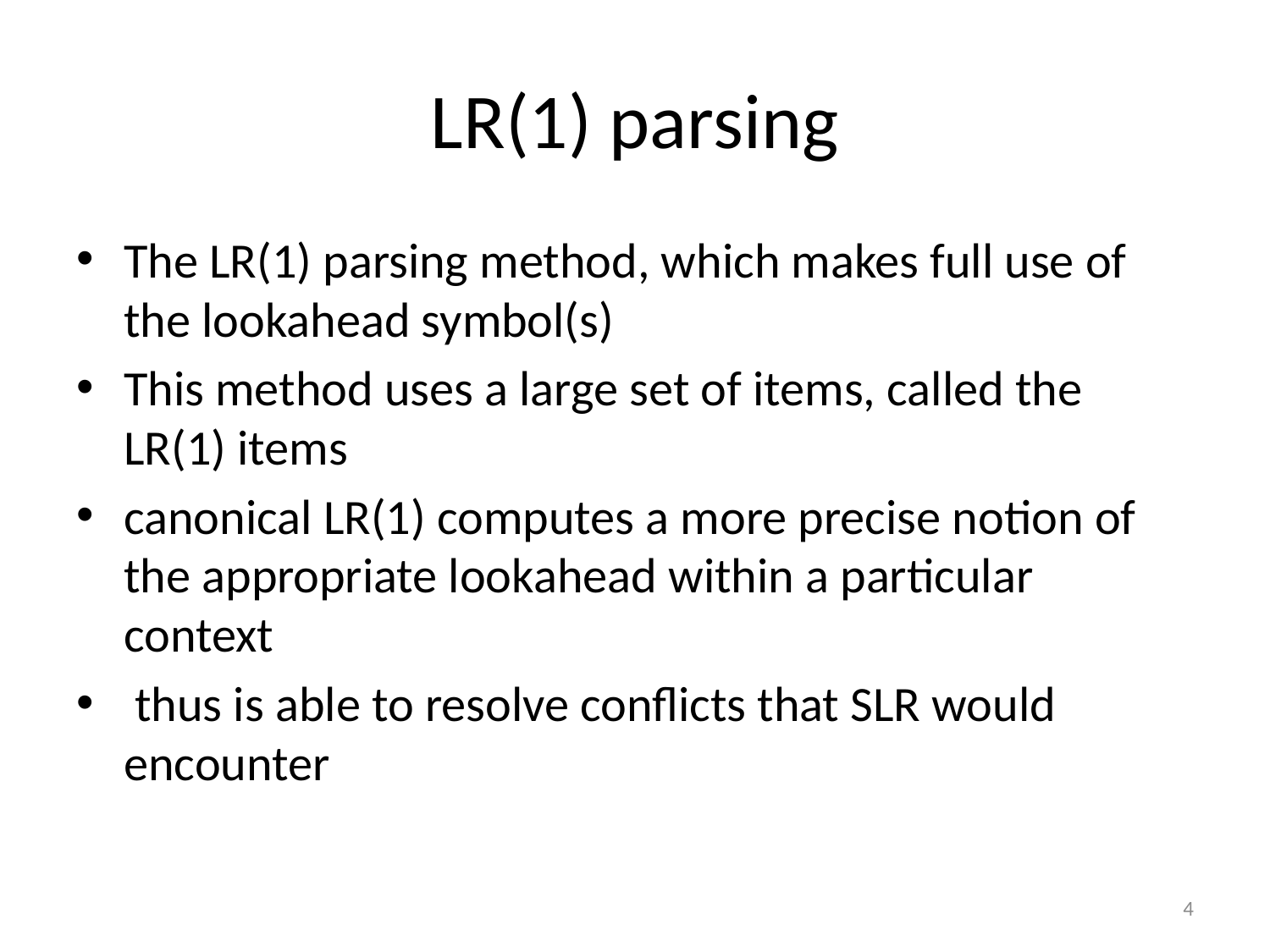

# LR(1) parsing
The LR(1) parsing method, which makes full use of the lookahead symbol(s)
This method uses a large set of items, called the LR(1) items
canonical LR(1) computes a more precise notion of the appropriate lookahead within a particular context
 thus is able to resolve conflicts that SLR would encounter

4